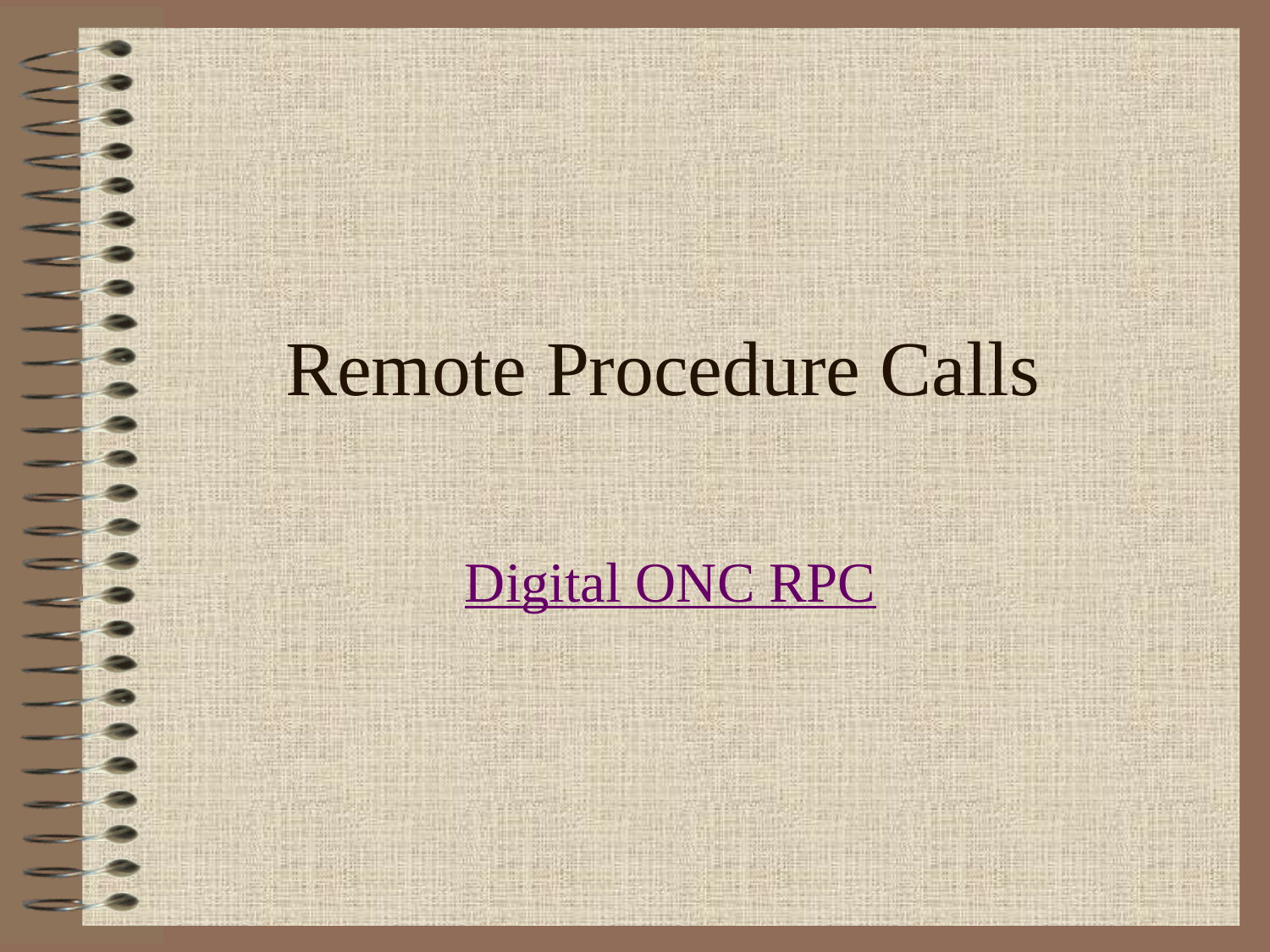

# Remote Procedure Calls
Digital ONC RPC